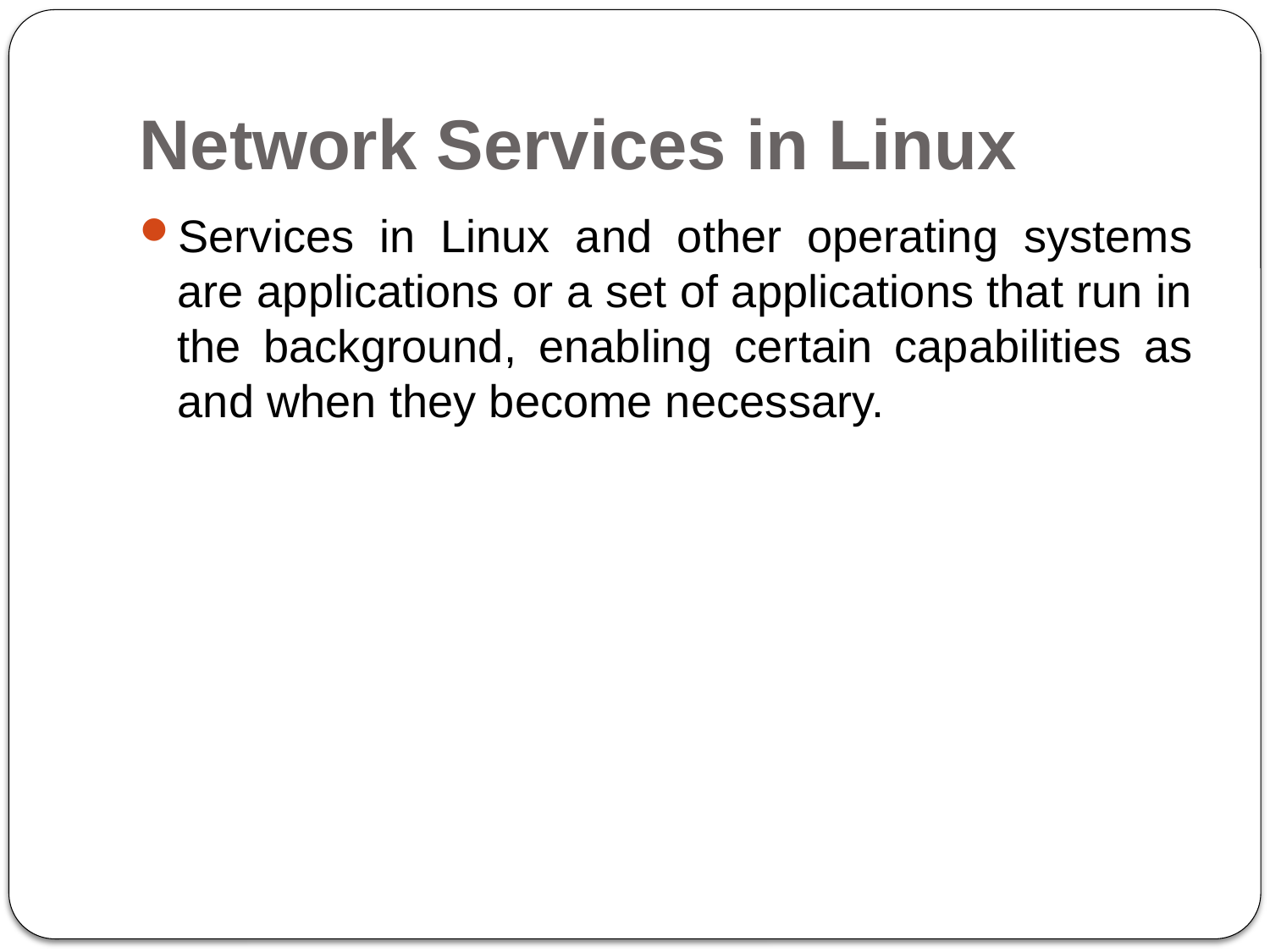

# Network Services in Linux
Services in Linux and other operating systems are applications or a set of applications that run in the background, enabling certain capabilities as and when they become necessary.